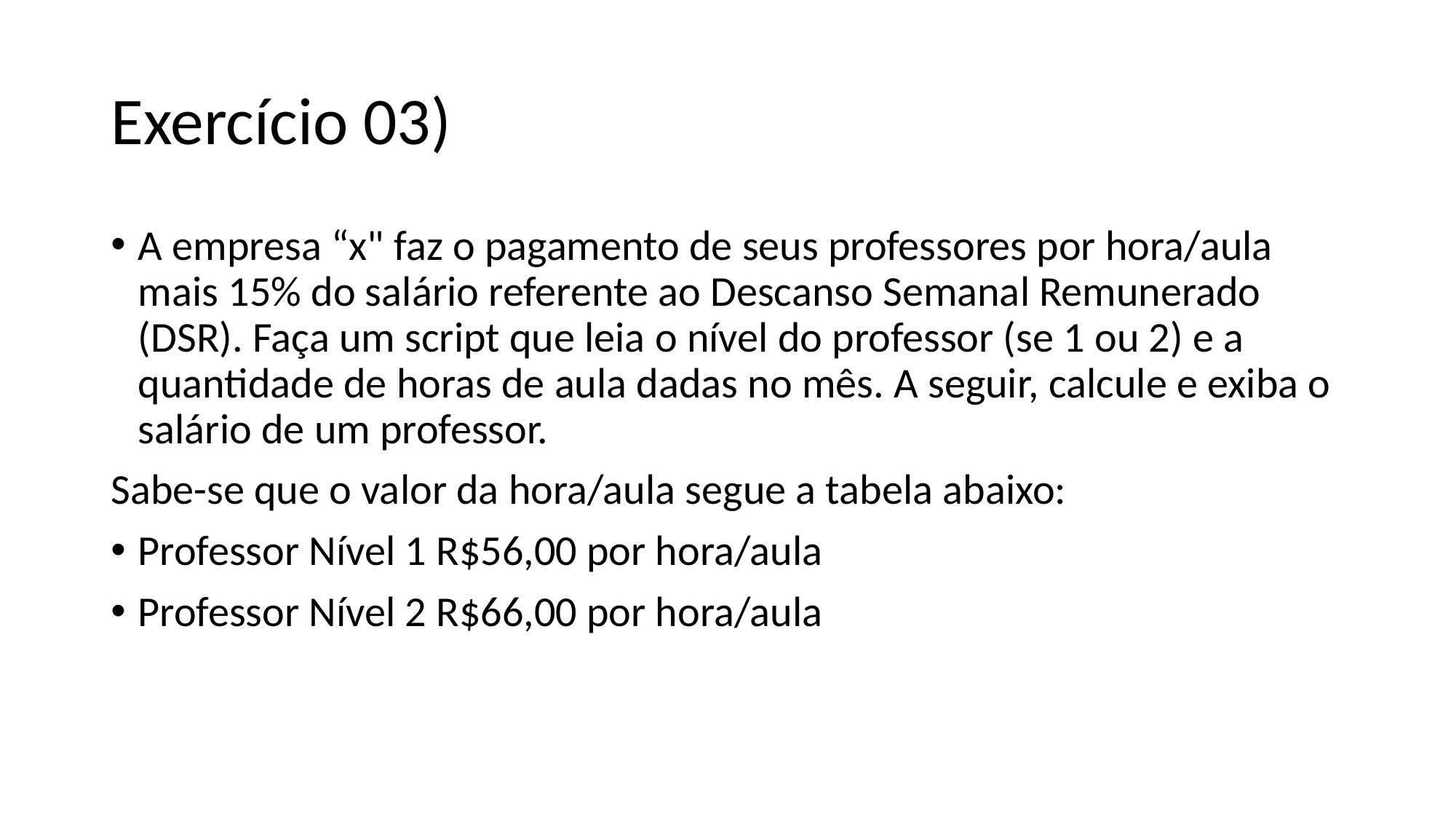

# Exercício 03)
A empresa “x" faz o pagamento de seus professores por hora/aula mais 15% do salário referente ao Descanso Semanal Remunerado (DSR). Faça um script que leia o nível do professor (se 1 ou 2) e a quantidade de horas de aula dadas no mês. A seguir, calcule e exiba o salário de um professor.
Sabe-se que o valor da hora/aula segue a tabela abaixo:
Professor Nível 1 R$56,00 por hora/aula
Professor Nível 2 R$66,00 por hora/aula